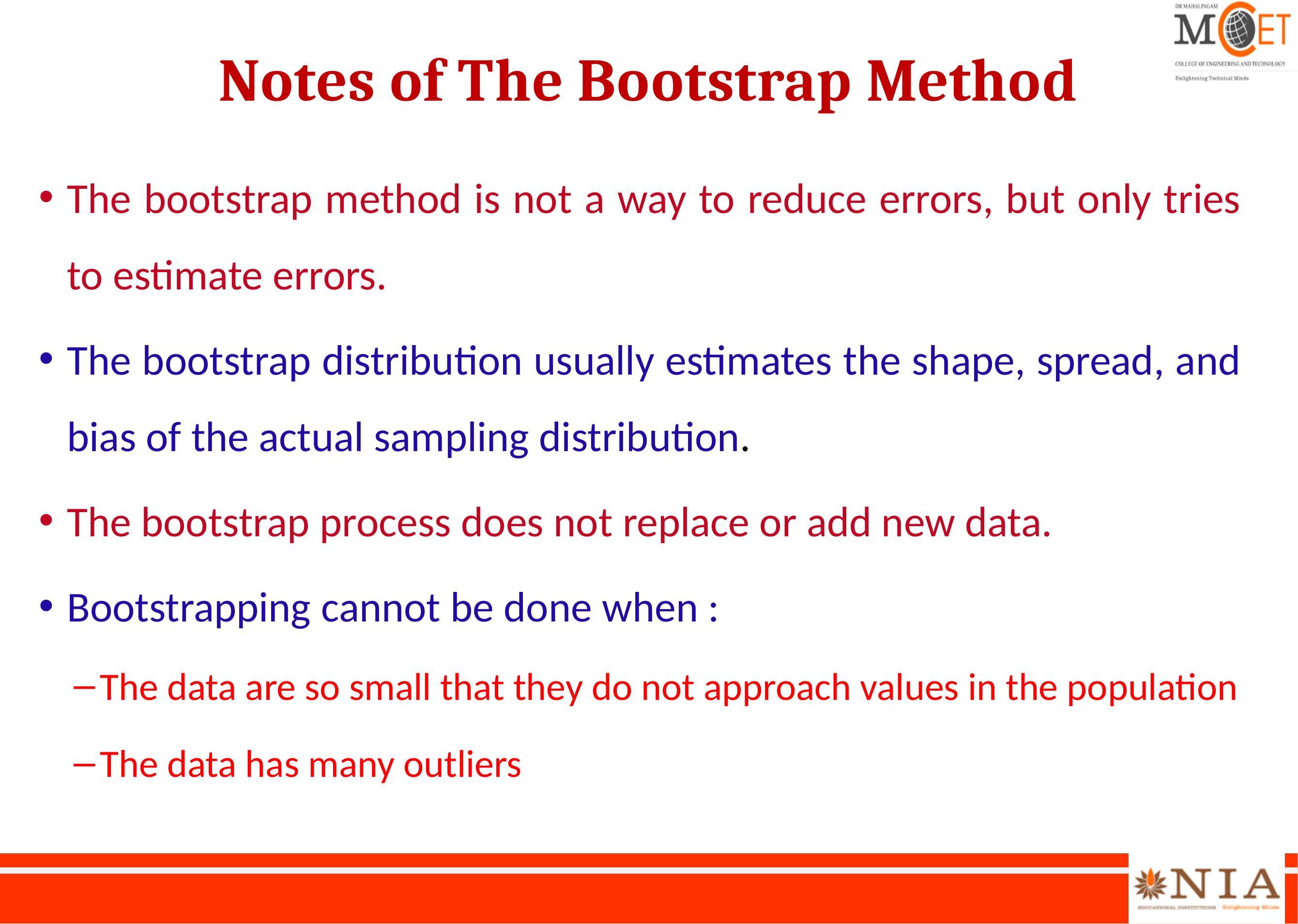

# Notes of The Bootstrap Method
The bootstrap method is not a way to reduce errors, but only tries to estimate errors.
The bootstrap distribution usually estimates the shape, spread, and bias of the actual sampling distribution.
The bootstrap process does not replace or add new data.
Bootstrapping cannot be done when :
The data are so small that they do not approach values in the population
The data has many outliers